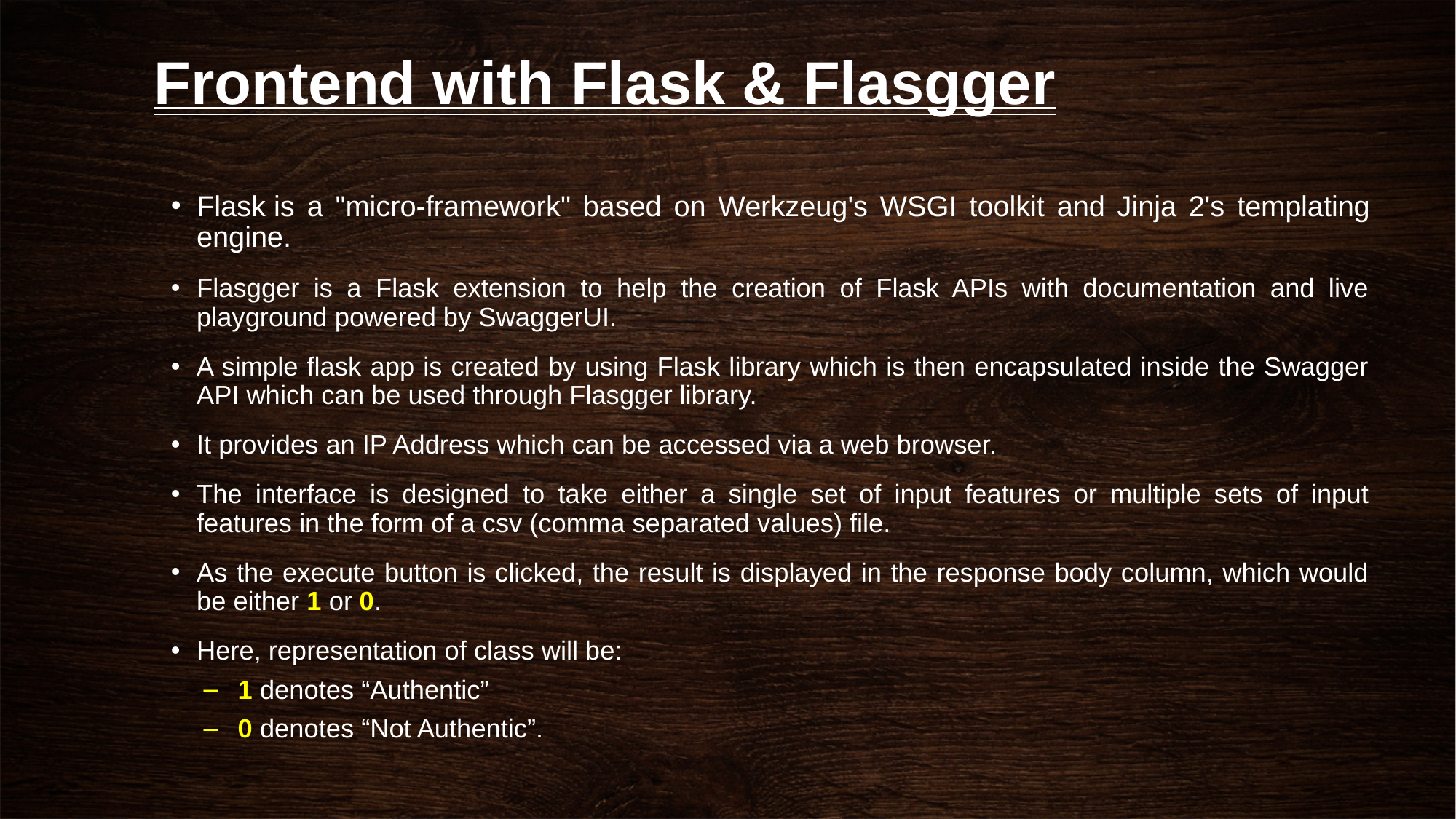

# Frontend with Flask & Flasgger
Flask is a "micro-framework" based on Werkzeug's WSGI toolkit and Jinja 2's templating engine.
Flasgger is a Flask extension to help the creation of Flask APIs with documentation and live playground powered by SwaggerUI.
A simple flask app is created by using Flask library which is then encapsulated inside the Swagger API which can be used through Flasgger library.
It provides an IP Address which can be accessed via a web browser.
The interface is designed to take either a single set of input features or multiple sets of input features in the form of a csv (comma separated values) file.
As the execute button is clicked, the result is displayed in the response body column, which would be either 1 or 0.
Here, representation of class will be:
1 denotes “Authentic”
0 denotes “Not Authentic”.